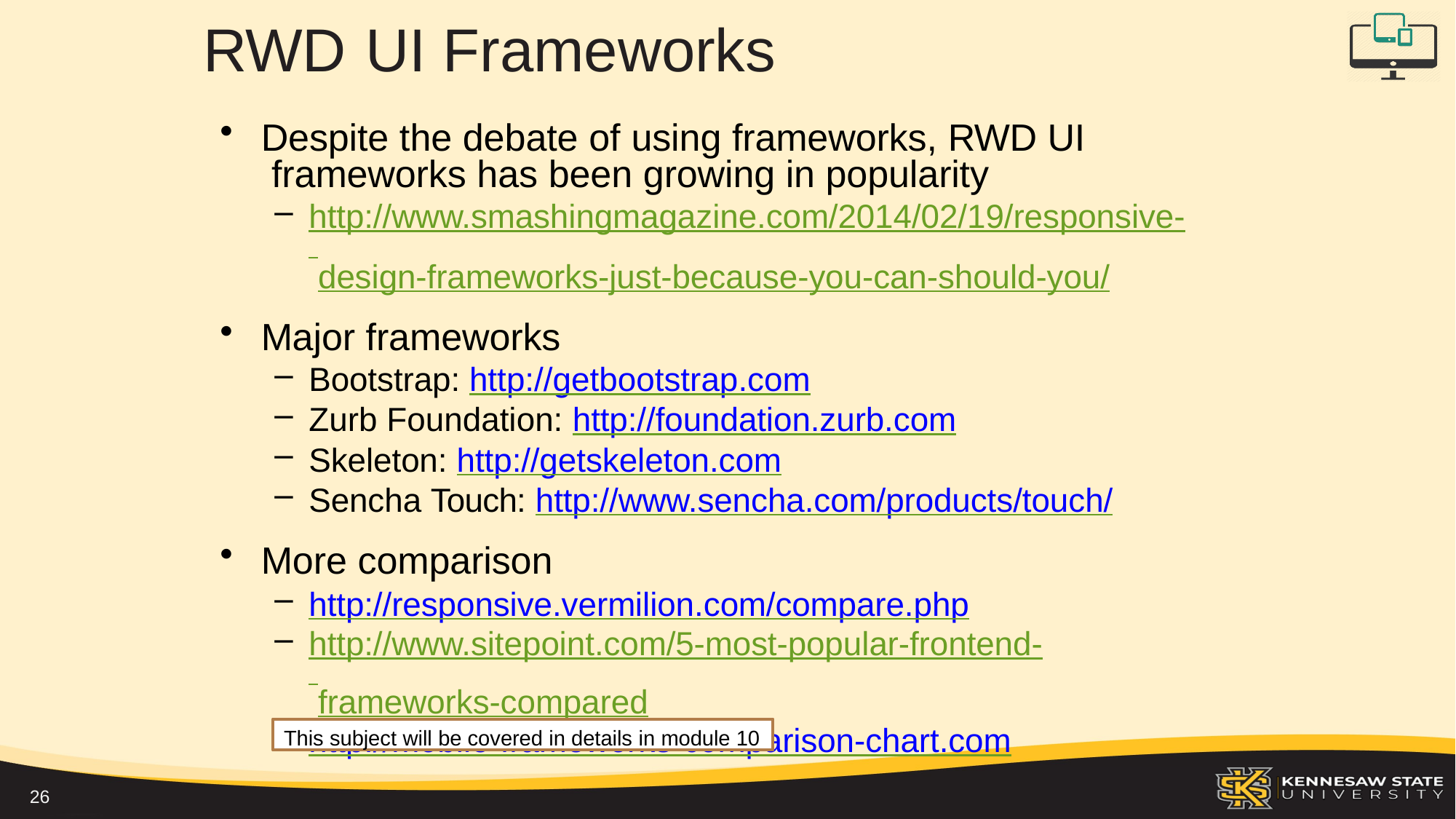

# RWD	UI Frameworks
Despite the debate of using frameworks, RWD UI  frameworks has been growing in popularity
http://www.smashingmagazine.com/2014/02/19/responsive-  design-frameworks-just-because-you-can-should-you/
Major frameworks
Bootstrap: http://getbootstrap.com
Zurb Foundation: http://foundation.zurb.com
Skeleton: http://getskeleton.com
Sencha Touch: http://www.sencha.com/products/touch/
More comparison
http://responsive.vermilion.com/compare.php
http://www.sitepoint.com/5-most-popular-frontend-  frameworks-compared
http://mobile-frameworks-comparison-chart.com
This subject will be covered in details in module 10
26